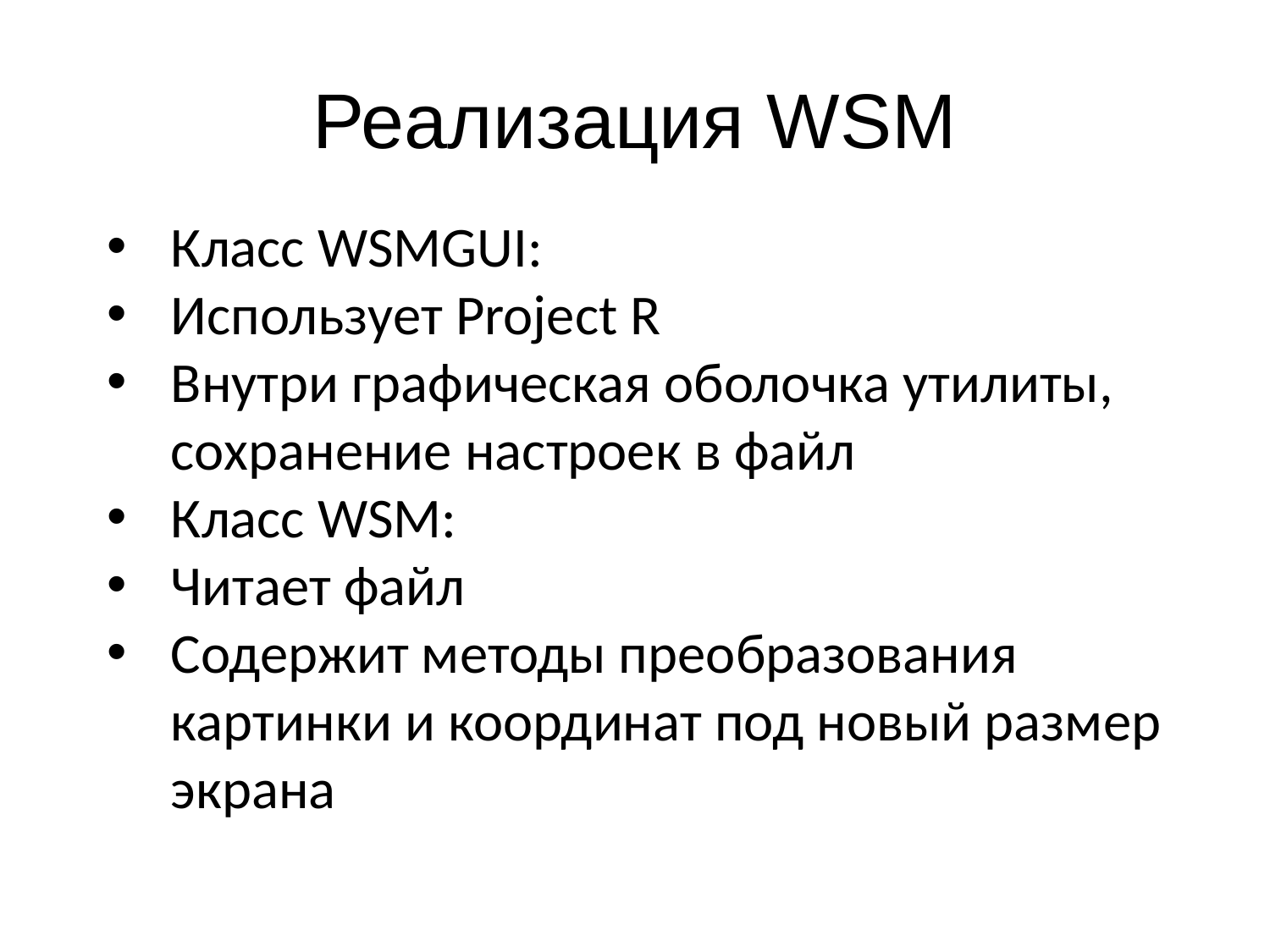

# Реализация WSM
Класс WSMGUI:
Использует Project R
Внутри графическая оболочка утилиты, сохранение настроек в файл
Класс WSM:
Читает файл
Содержит методы преобразования картинки и координат под новый размер экрана